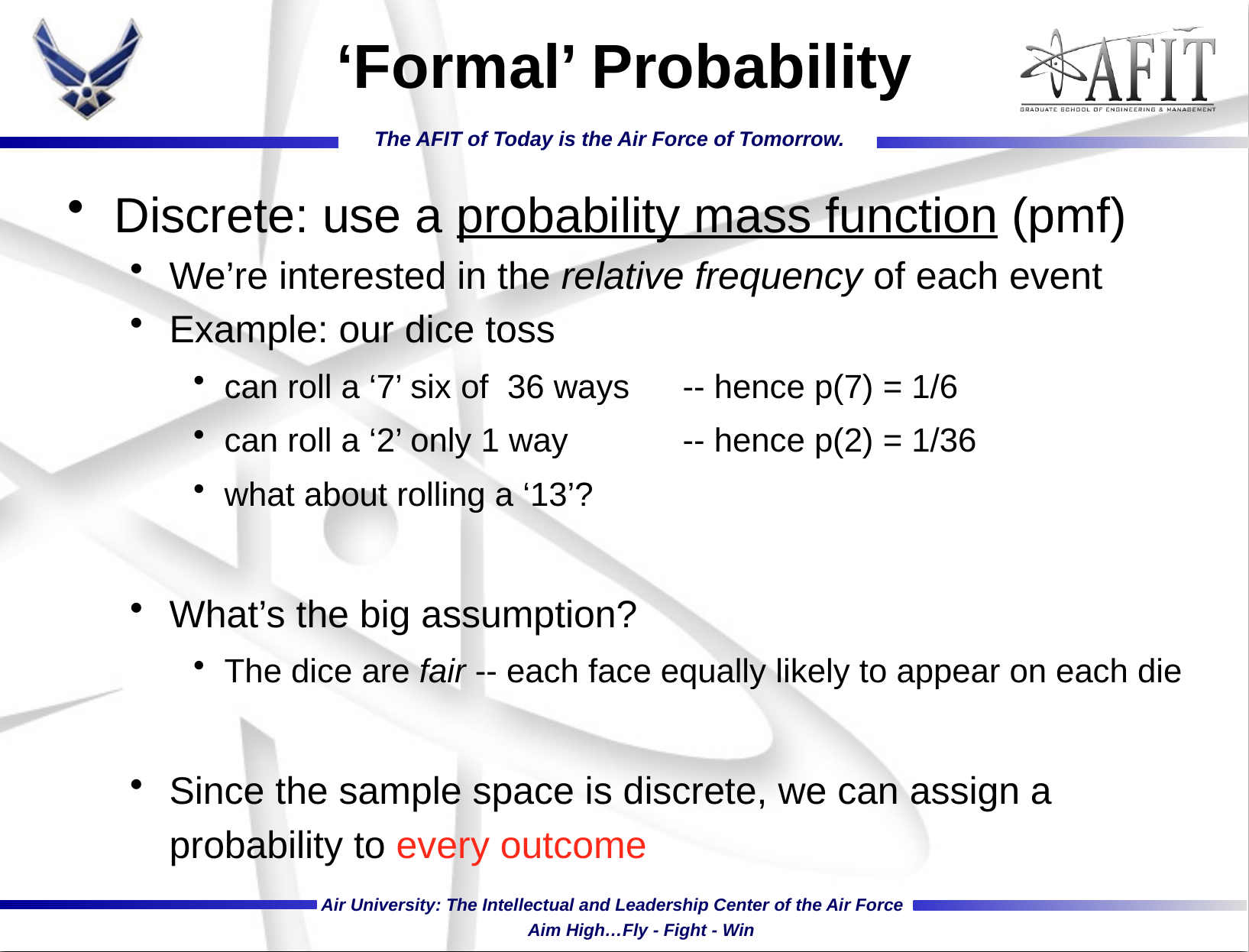

# ‘Formal’ Probability
Discrete: use a probability mass function (pmf)
We’re interested in the relative frequency of each event
Example: our dice toss
can roll a ‘7’ six of  36 ways 	-- hence p(7) = 1/6
can roll a ‘2’ only 1 way	-- hence p(2) = 1/36
what about rolling a ‘13’?

What’s the big assumption?
The dice are fair -- each face equally likely to appear on each die

Since the sample space is discrete, we can assign a probability to every outcome